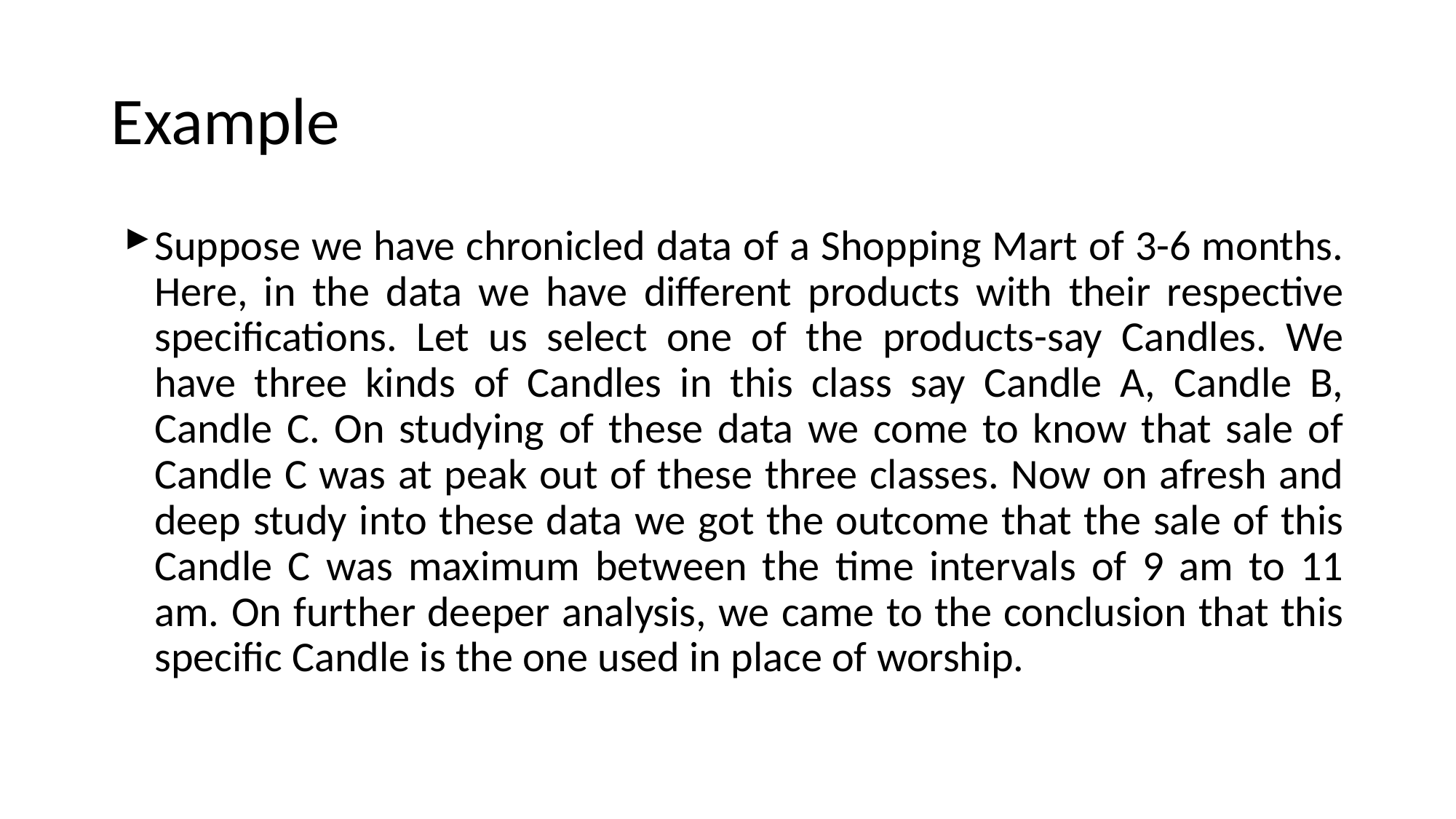

# Example
Suppose we have chronicled data of a Shopping Mart of 3-6 months. Here, in the data we have different products with their respective specifications. Let us select one of the products-say Candles. We have three kinds of Candles in this class say Candle A, Candle B, Candle C. On studying of these data we come to know that sale of Candle C was at peak out of these three classes. Now on afresh and deep study into these data we got the outcome that the sale of this Candle C was maximum between the time intervals of 9 am to 11 am. On further deeper analysis, we came to the conclusion that this specific Candle is the one used in place of worship.